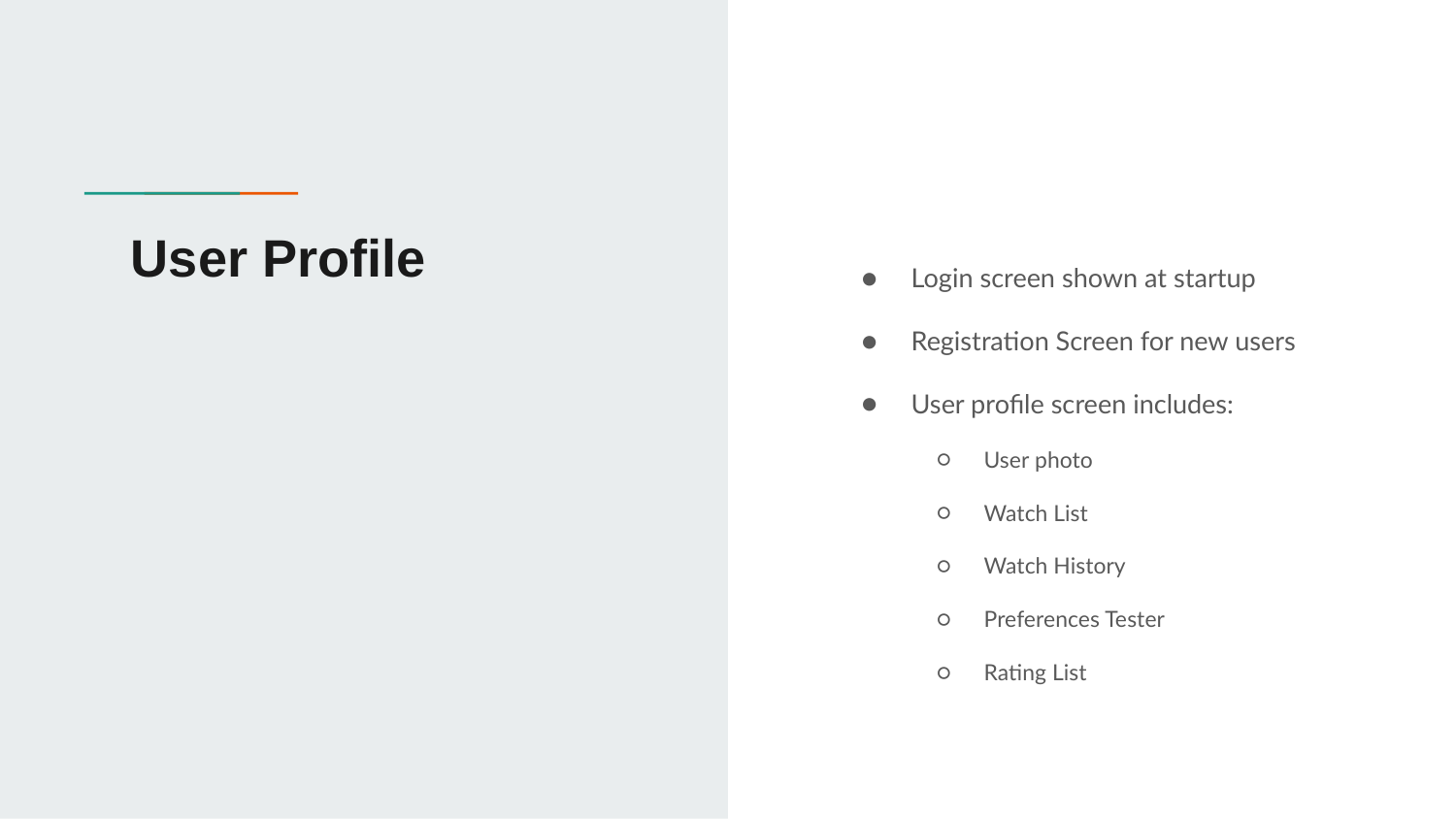

# User Profile
Login screen shown at startup
Registration Screen for new users
User profile screen includes:
User photo
Watch List
Watch History
Preferences Tester
Rating List